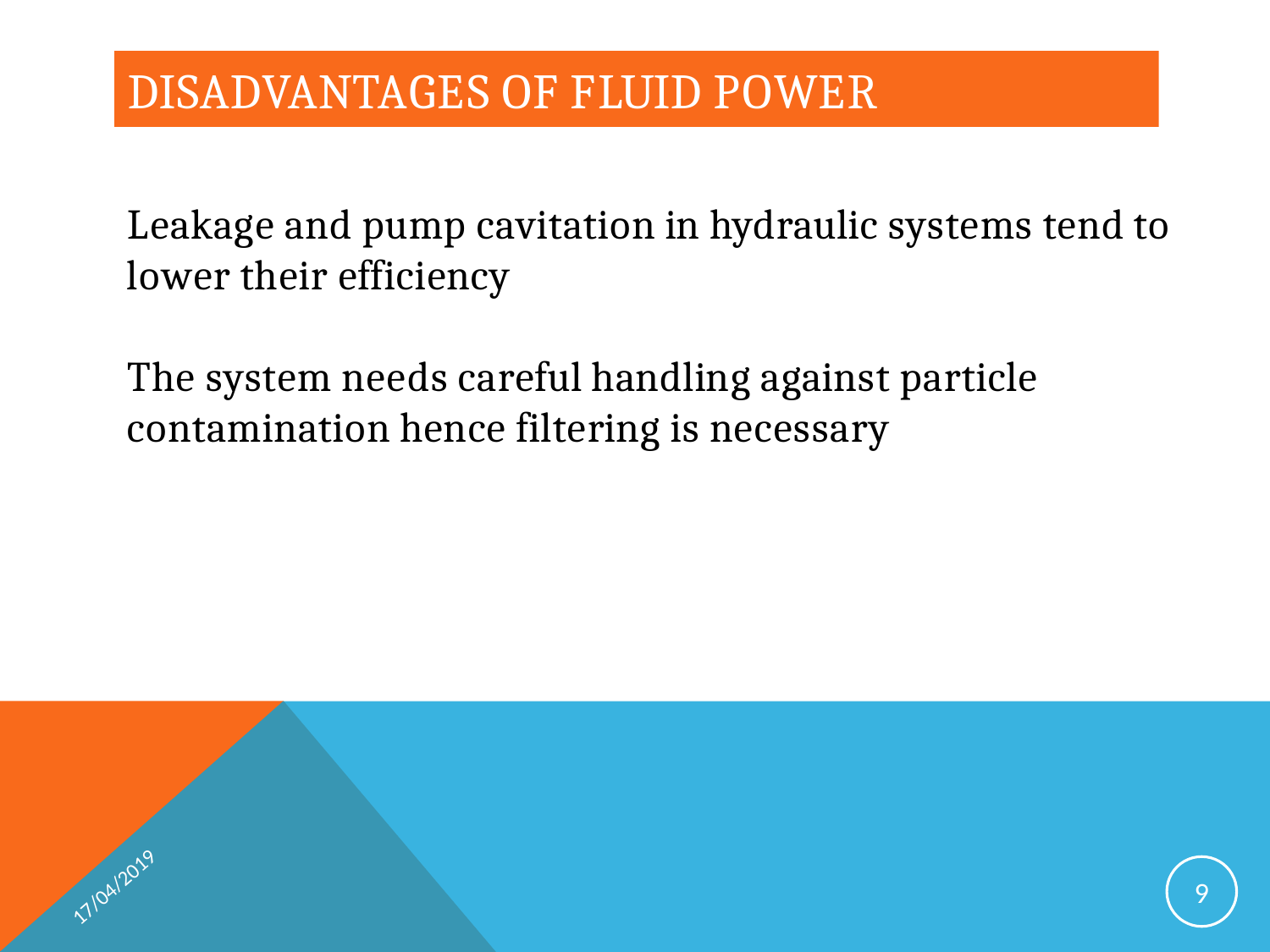

# DISADVANTAGES OF FLUID POWER
Leakage and pump cavitation in hydraulic systems tend to lower their efficiency

The system needs careful handling against particle contamination hence filtering is necessary
17/04/2019
9